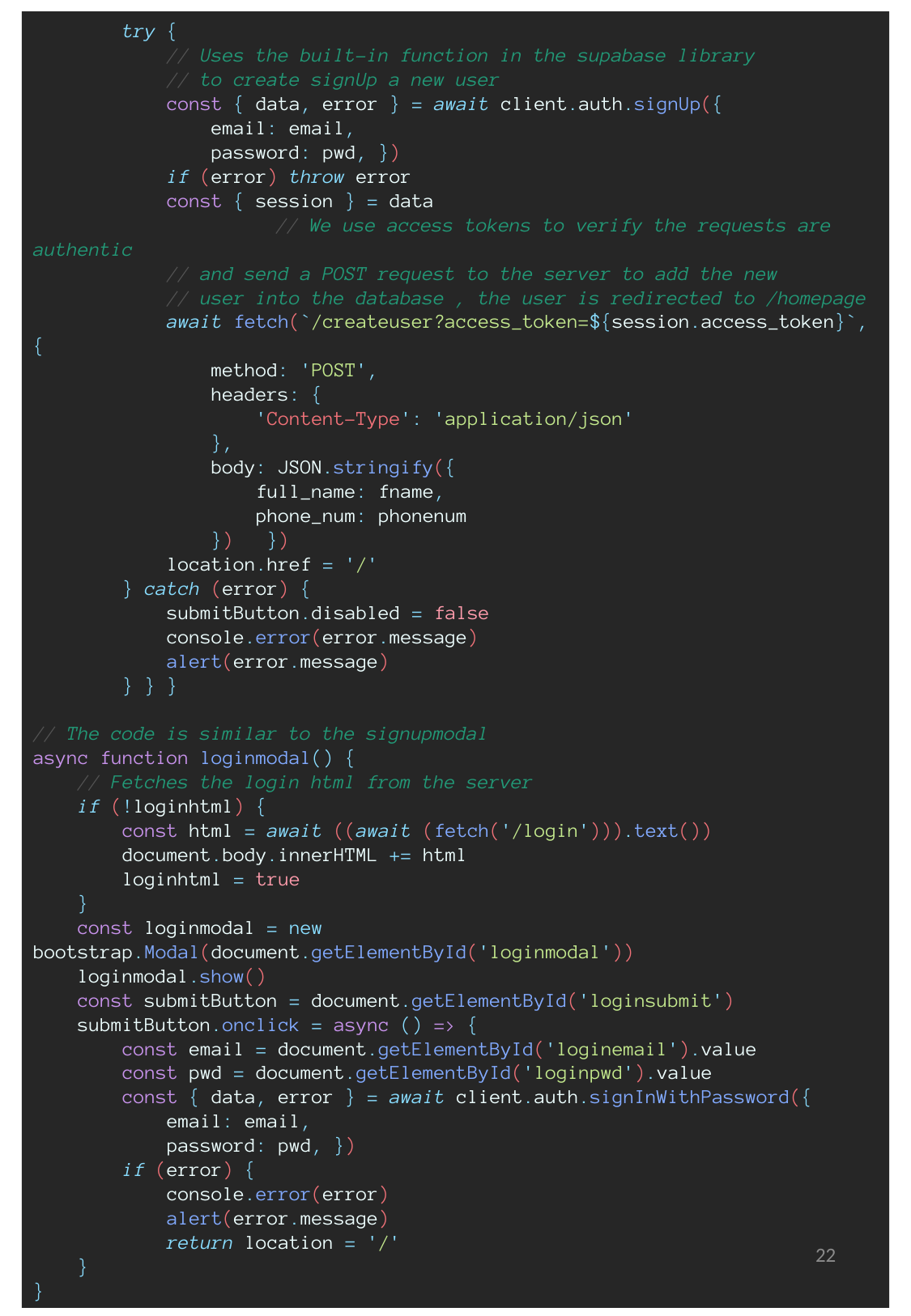

try {
            // Uses the built-in function in the supabase library
            // to create signUp a new user
            const { data, error } = await client.auth.signUp({
                email: email,
                password: pwd, })
            if (error) throw error
            const { session } = data
		// We use access tokens to verify the requests are authentic
            // and send a POST request to the server to add the new
            // user into the database , the user is redirected to /homepage
            await fetch(`/createuser?access_token=${session.access_token}`, {
                method: 'POST',
                headers: {
                    'Content-Type': 'application/json'
                },
                body: JSON.stringify({
                    full_name: fname,
                    phone_num: phonenum
                })   })
            location.href = '/'
        } catch (error) {
            submitButton.disabled = false
            console.error(error.message)
            alert(error.message)
        } } }
// The code is similar to the signupmodal
async function loginmodal() {
    // Fetches the login html from the server
    if (!loginhtml) {
        const html = await ((await (fetch('/login'))).text())
        document.body.innerHTML += html
        loginhtml = true
    }
    const loginmodal = new bootstrap.Modal(document.getElementById('loginmodal'))
    loginmodal.show()
    const submitButton = document.getElementById('loginsubmit')
    submitButton.onclick = async () => {
        const email = document.getElementById('loginemail').value
        const pwd = document.getElementById('loginpwd').value
        const { data, error } = await client.auth.signInWithPassword({
            email: email,
            password: pwd, })
        if (error) {
            console.error(error)
            alert(error.message)
            return location = '/'
    }
}
28
22